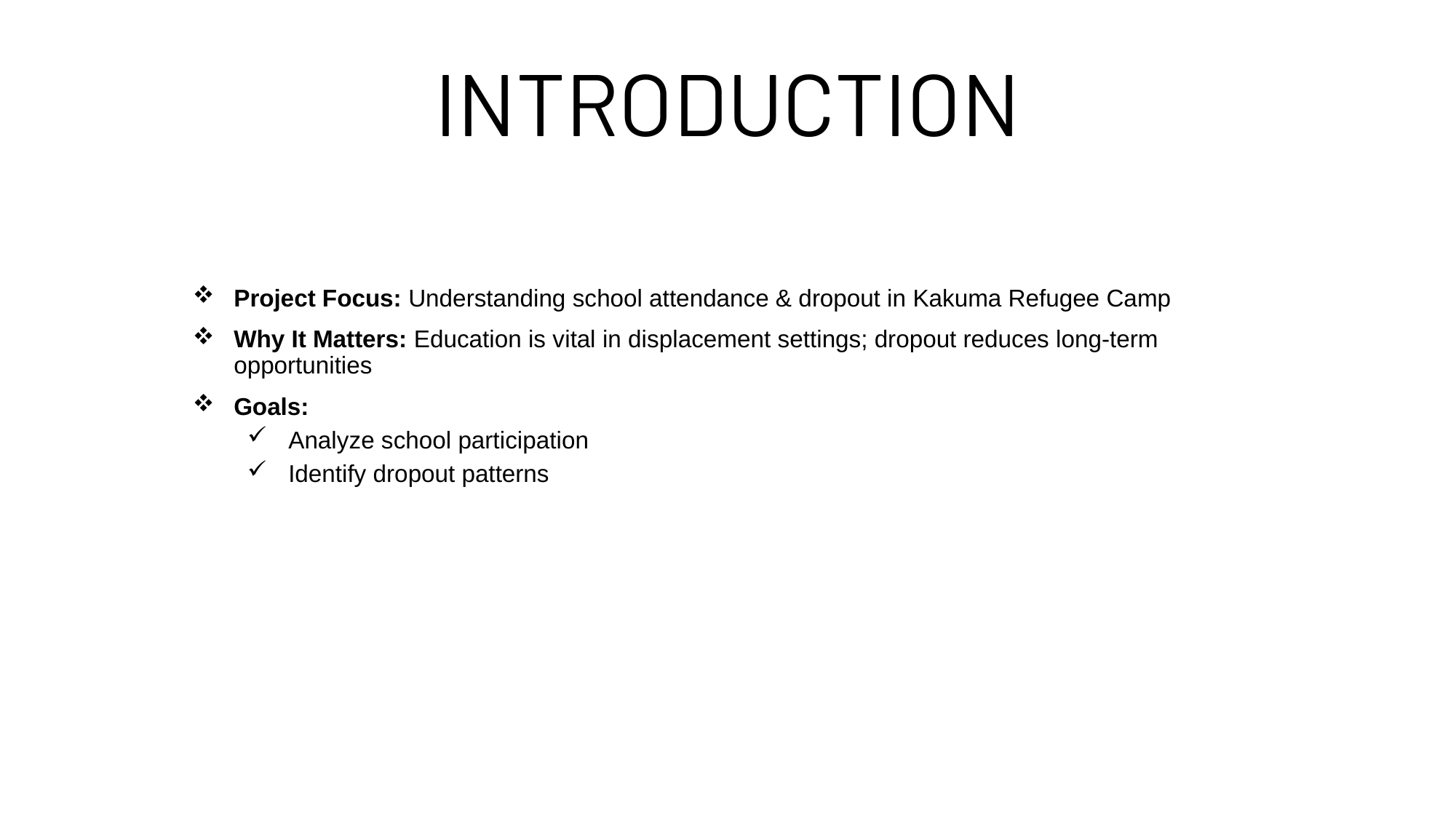

# INTRODUCTION
Project Focus: Understanding school attendance & dropout in Kakuma Refugee Camp
Why It Matters: Education is vital in displacement settings; dropout reduces long-term opportunities
Goals:
Analyze school participation
Identify dropout patterns